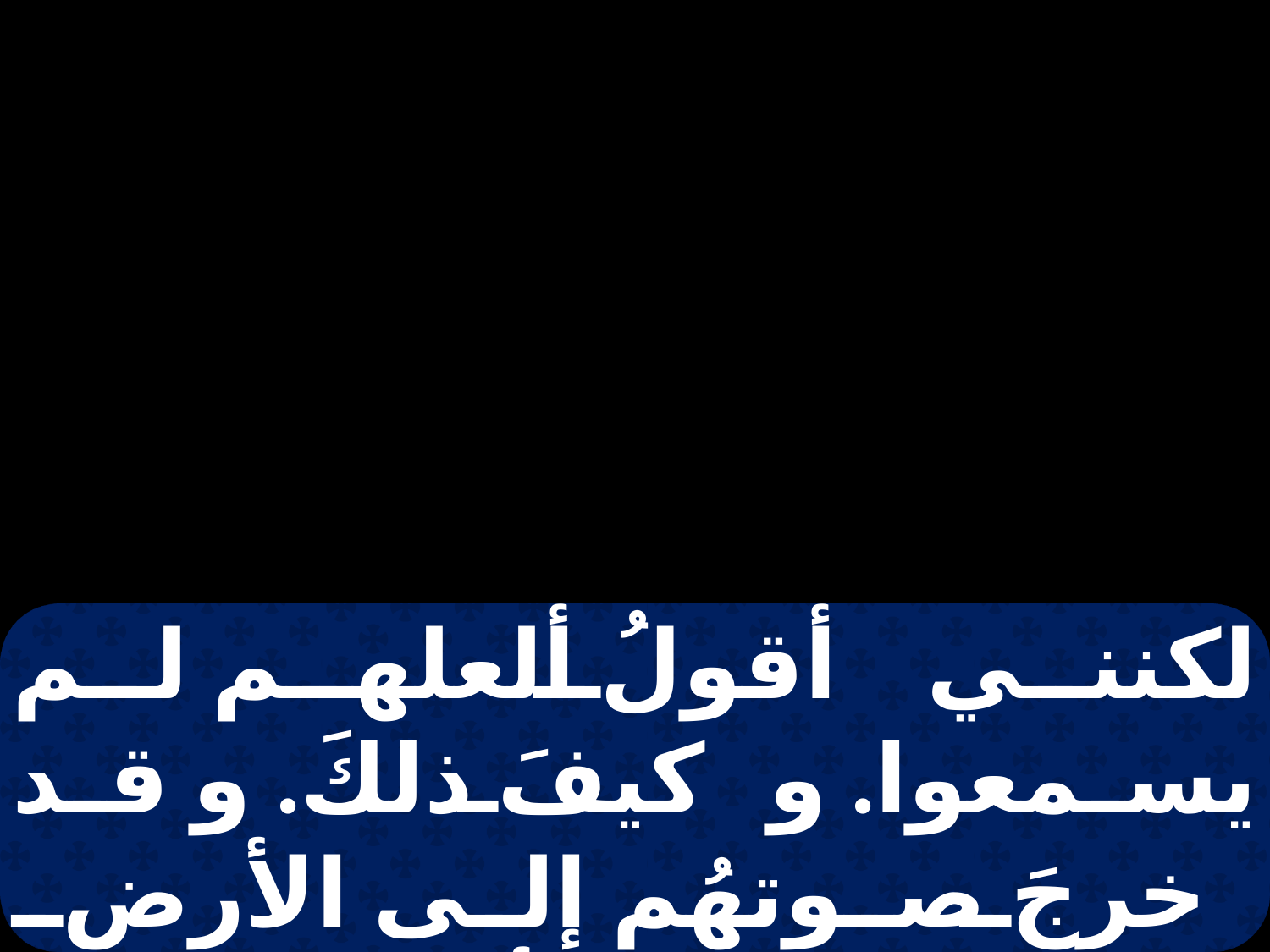

لكنني أقولُ ألعلهم لم يسمعوا. و كيفَ ذلكَ. و قد خرجَ صوتهُم إلى الأرضِ كلها. و إلى أقاصي المسكونةِ بلغتْ أقوالهم.